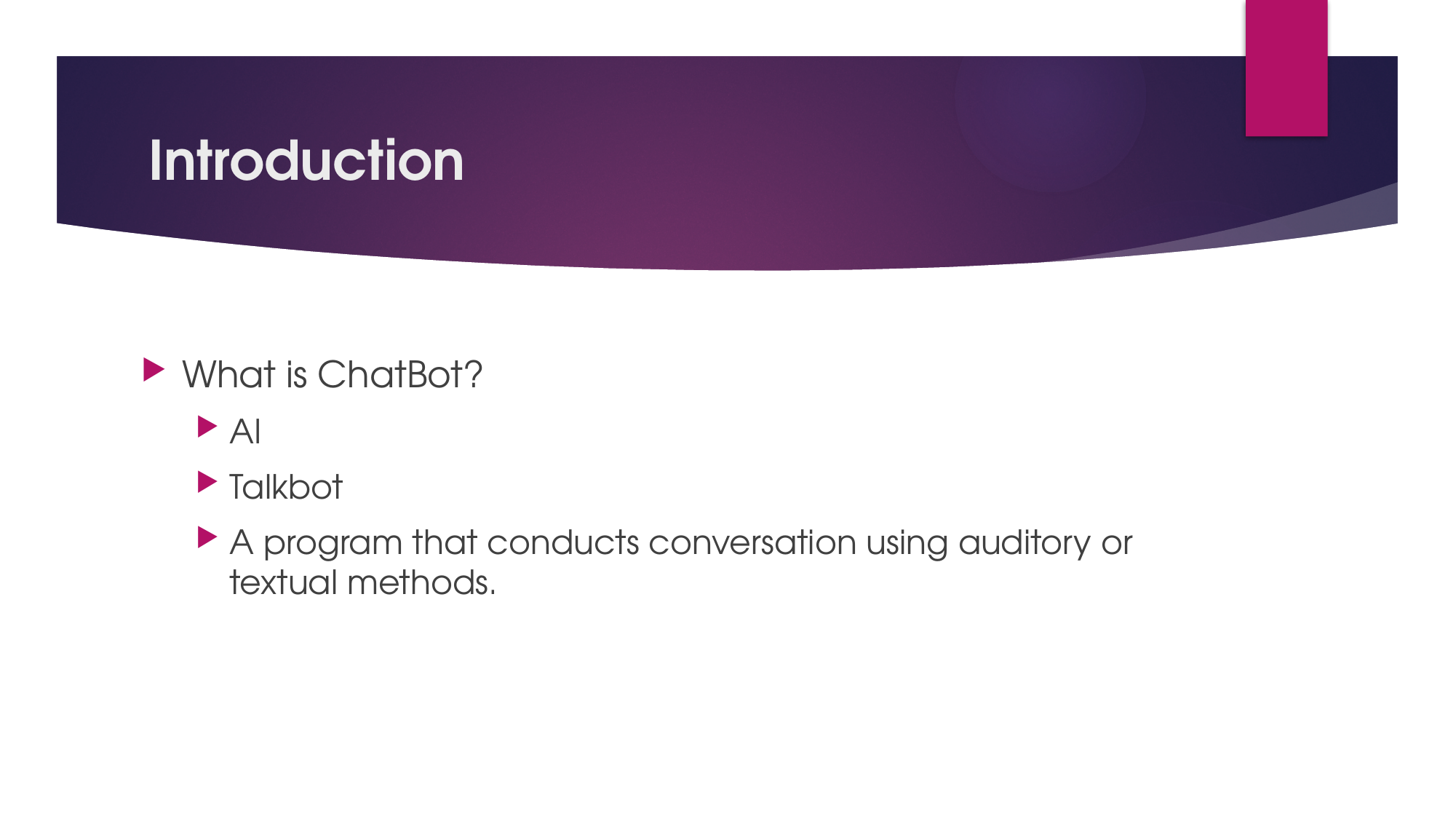

# Introduction
What is ChatBot?
AI
Talkbot
A program that conducts conversation using auditory or textual methods.